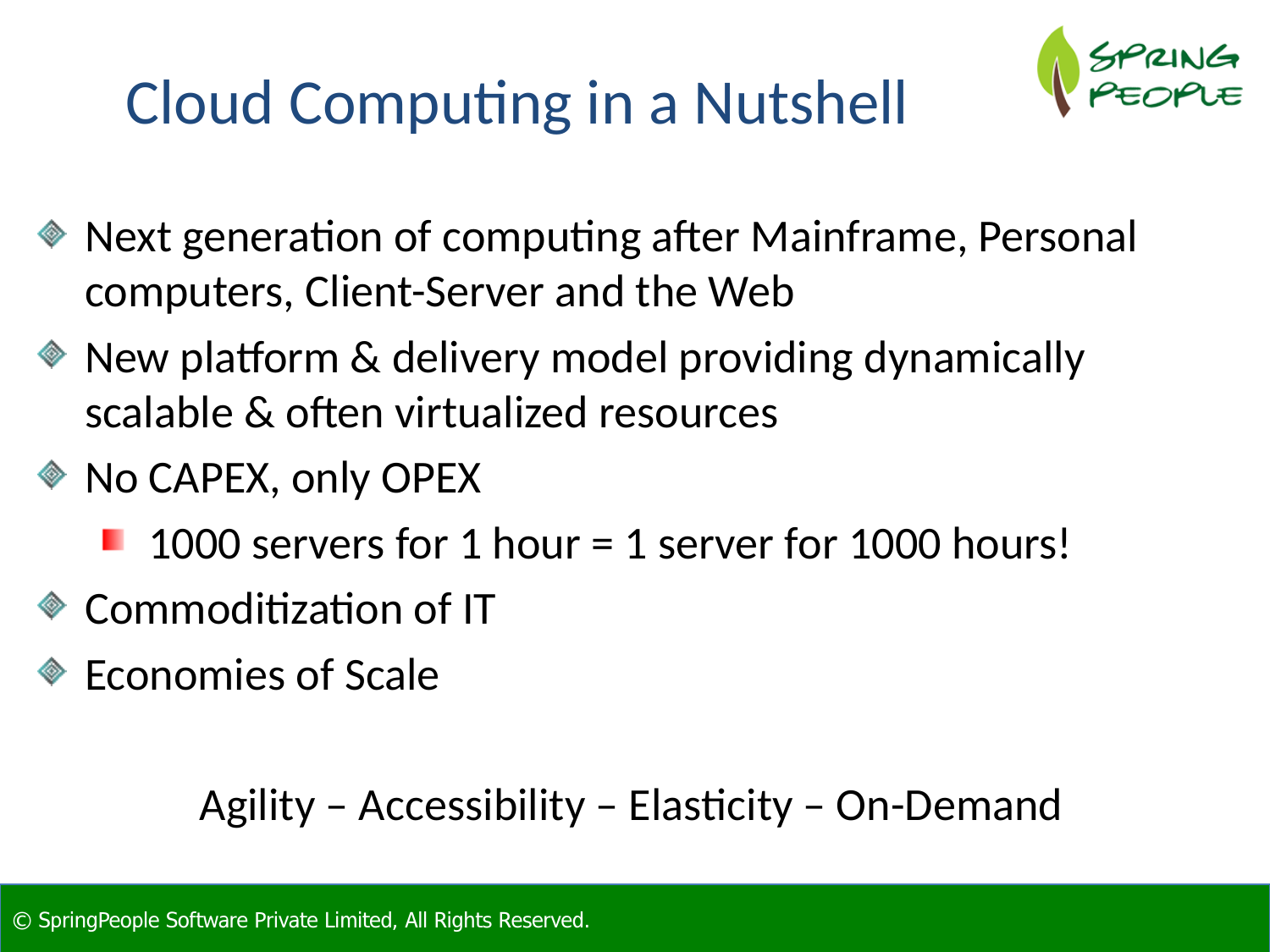

Cloud Computing in a Nutshell
Next generation of computing after Mainframe, Personal computers, Client-Server and the Web
New platform & delivery model providing dynamically scalable & often virtualized resources
No CAPEX, only OPEX
1000 servers for 1 hour = 1 server for 1000 hours!
Commoditization of IT
Economies of Scale

Agility – Accessibility – Elasticity – On-Demand